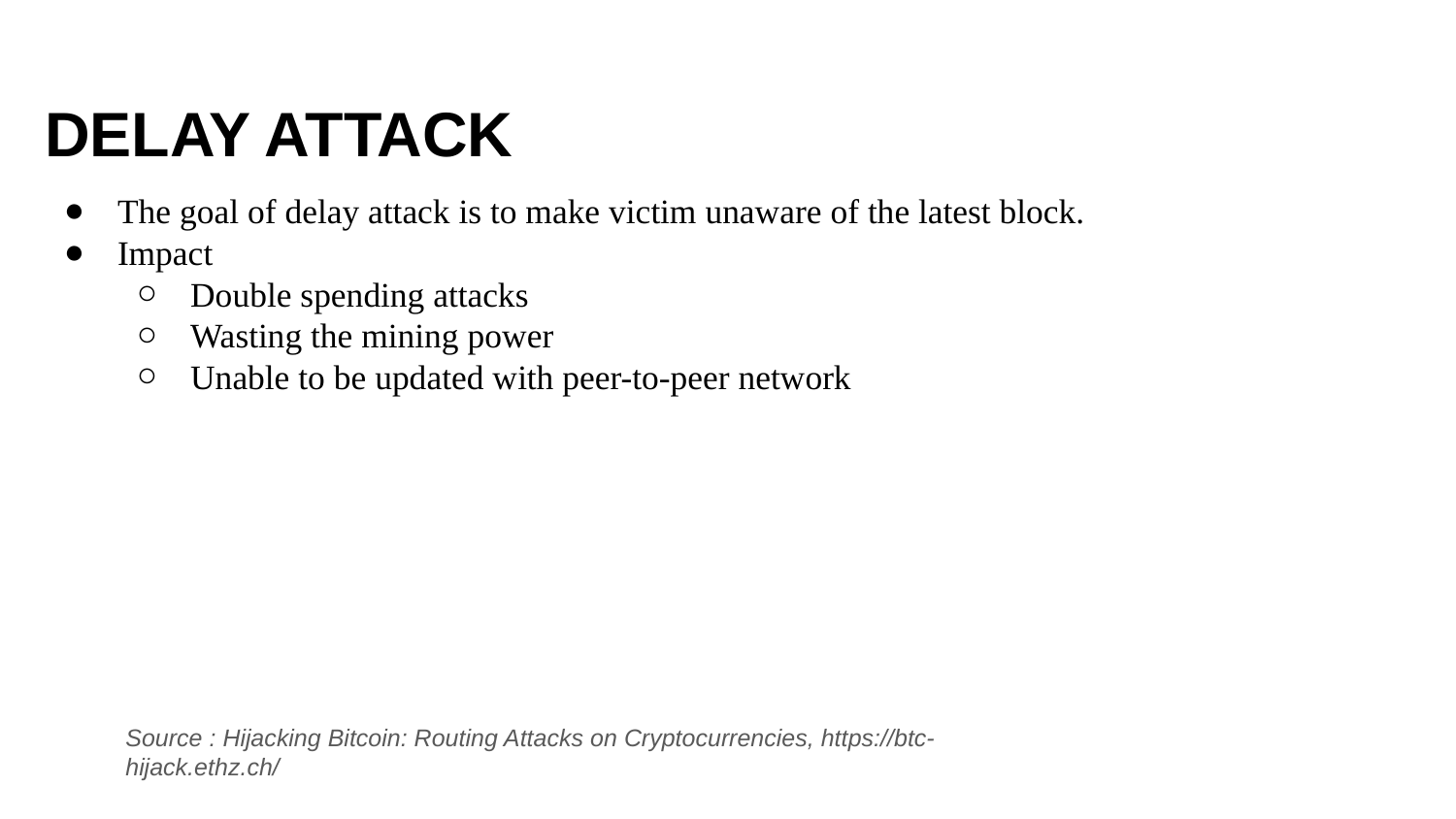

# DELAY ATTACK
The goal of delay attack is to make victim unaware of the latest block.
Impact
Double spending attacks
Wasting the mining power
Unable to be updated with peer-to-peer network
Source : Hijacking Bitcoin: Routing Attacks on Cryptocurrencies, https://btc-hijack.ethz.ch/